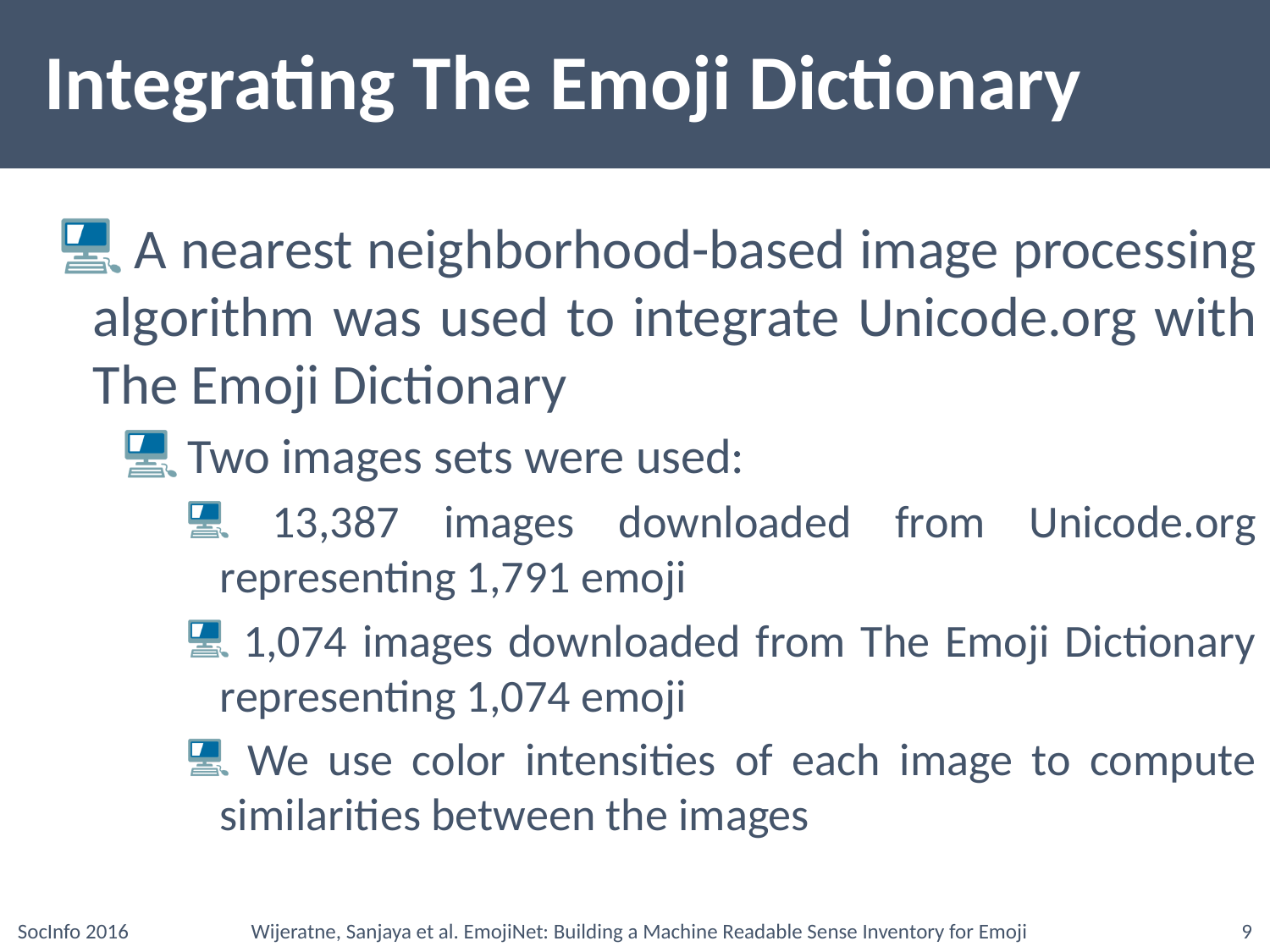

# Integrating The Emoji Dictionary
 A nearest neighborhood-based image processing algorithm was used to integrate Unicode.org with The Emoji Dictionary
 Two images sets were used:
 13,387 images downloaded from Unicode.org representing 1,791 emoji
 1,074 images downloaded from The Emoji Dictionary representing 1,074 emoji
 We use color intensities of each image to compute similarities between the images
Wijeratne, Sanjaya et al. EmojiNet: Building a Machine Readable Sense Inventory for Emoji
SocInfo 2016
9